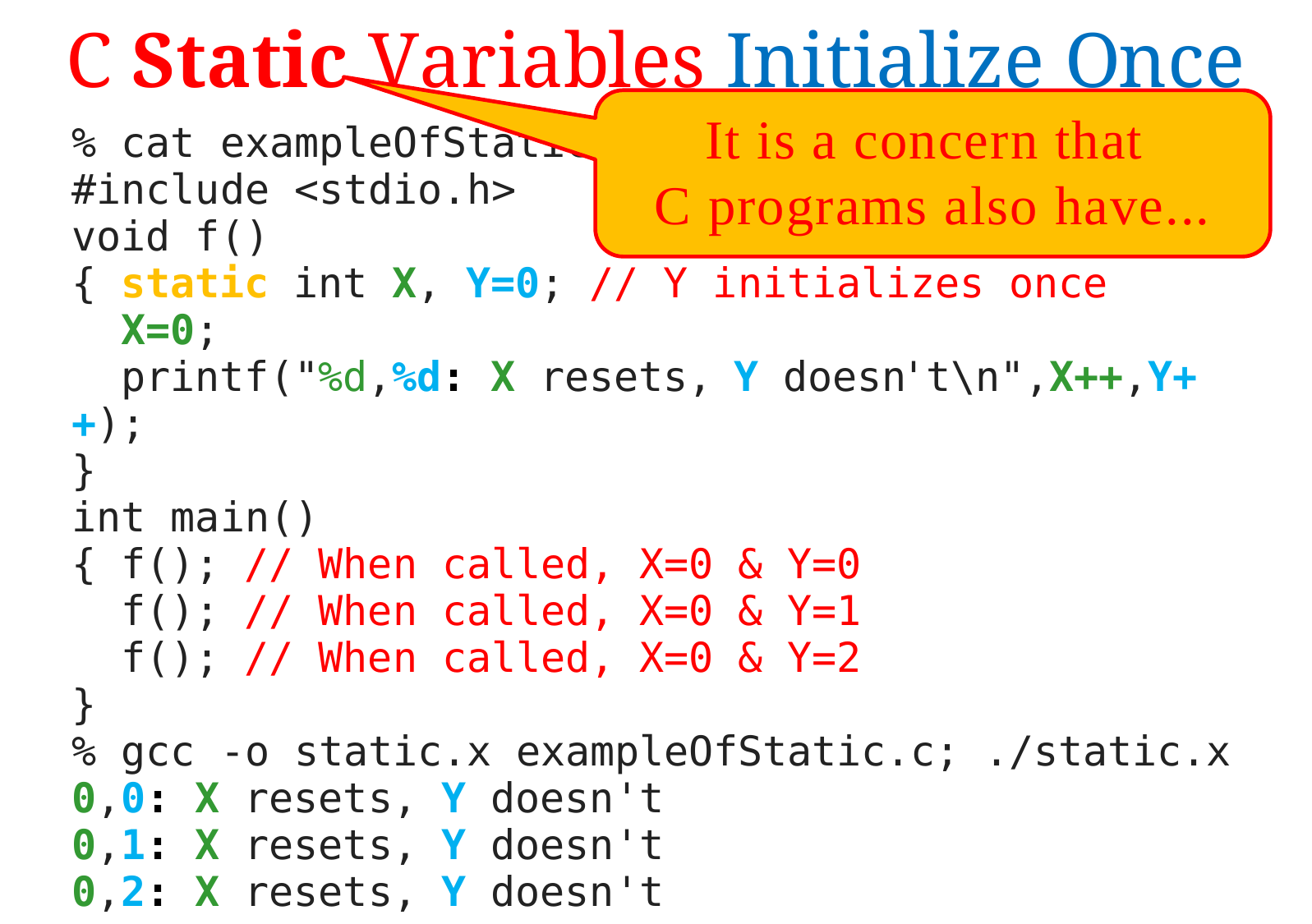

C Static Variables Initialize Once
It is a concern that
C programs also have...
% cat exampleOfStatic.c
#include <stdio.h>
void f()
{ static int X, Y=0; // Y initializes once
  X=0;
  printf("%d,%d: X resets, Y doesn't\n",X++,Y++);
}
int main()
{ f(); // When called, X=0 & Y=0
  f(); // When called, X=0 & Y=1
  f(); // When called, X=0 & Y=2
}
% gcc -o static.x exampleOfStatic.c; ./static.x
0,0: X resets, Y doesn't
0,1: X resets, Y doesn't
0,2: X resets, Y doesn't
%